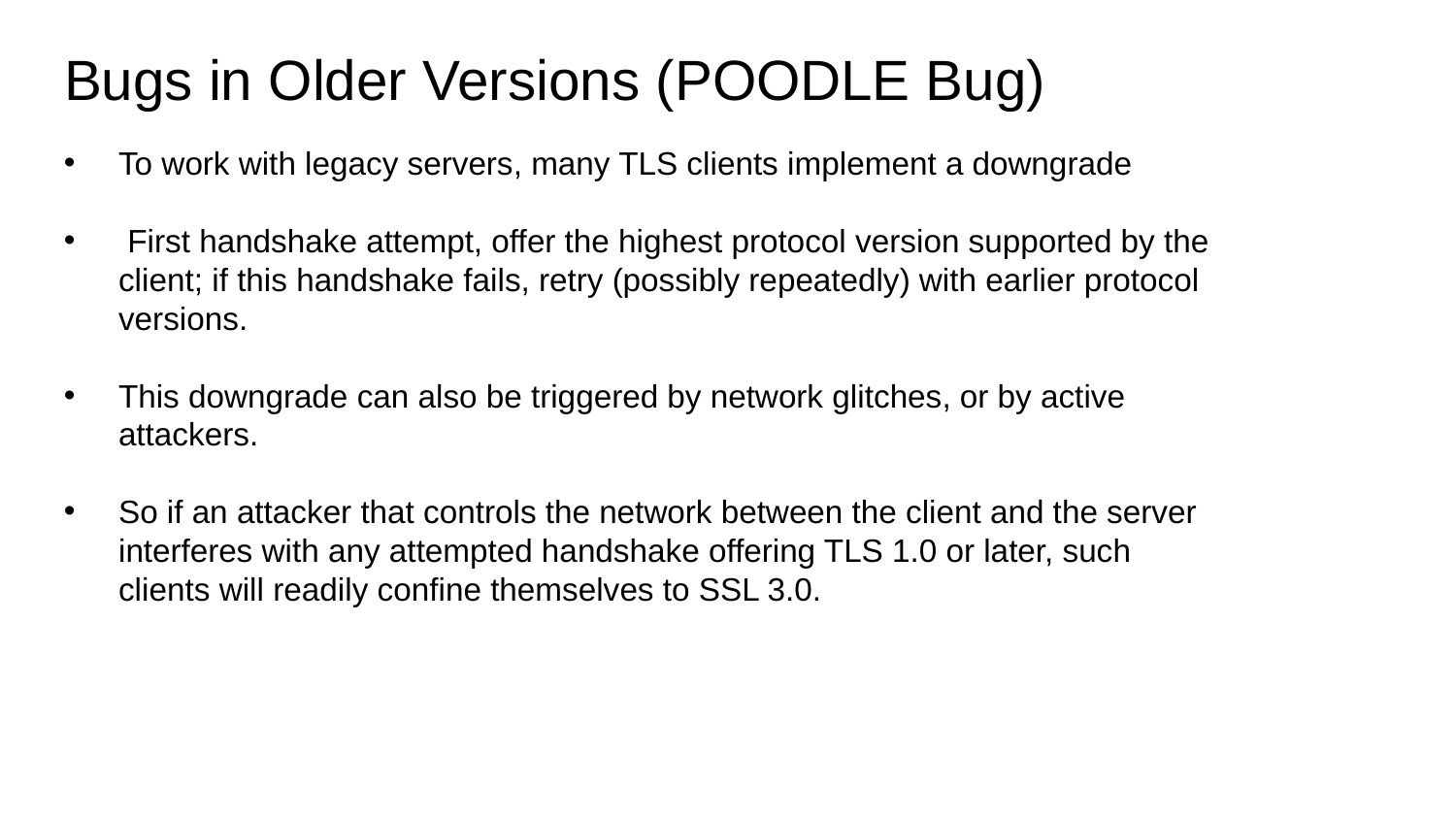

# Bugs in Older Versions (POODLE Bug)

To work with legacy servers, many TLS clients implement a downgrade

 First handshake attempt, offer the highest protocol version supported by the client; if this handshake fails, retry (possibly repeatedly) with earlier protocol versions.

This downgrade can also be triggered by network glitches, or by active attackers.

So if an attacker that controls the network between the client and the server interferes with any attempted handshake offering TLS 1.0 or later, such clients will readily confine themselves to SSL 3.0.